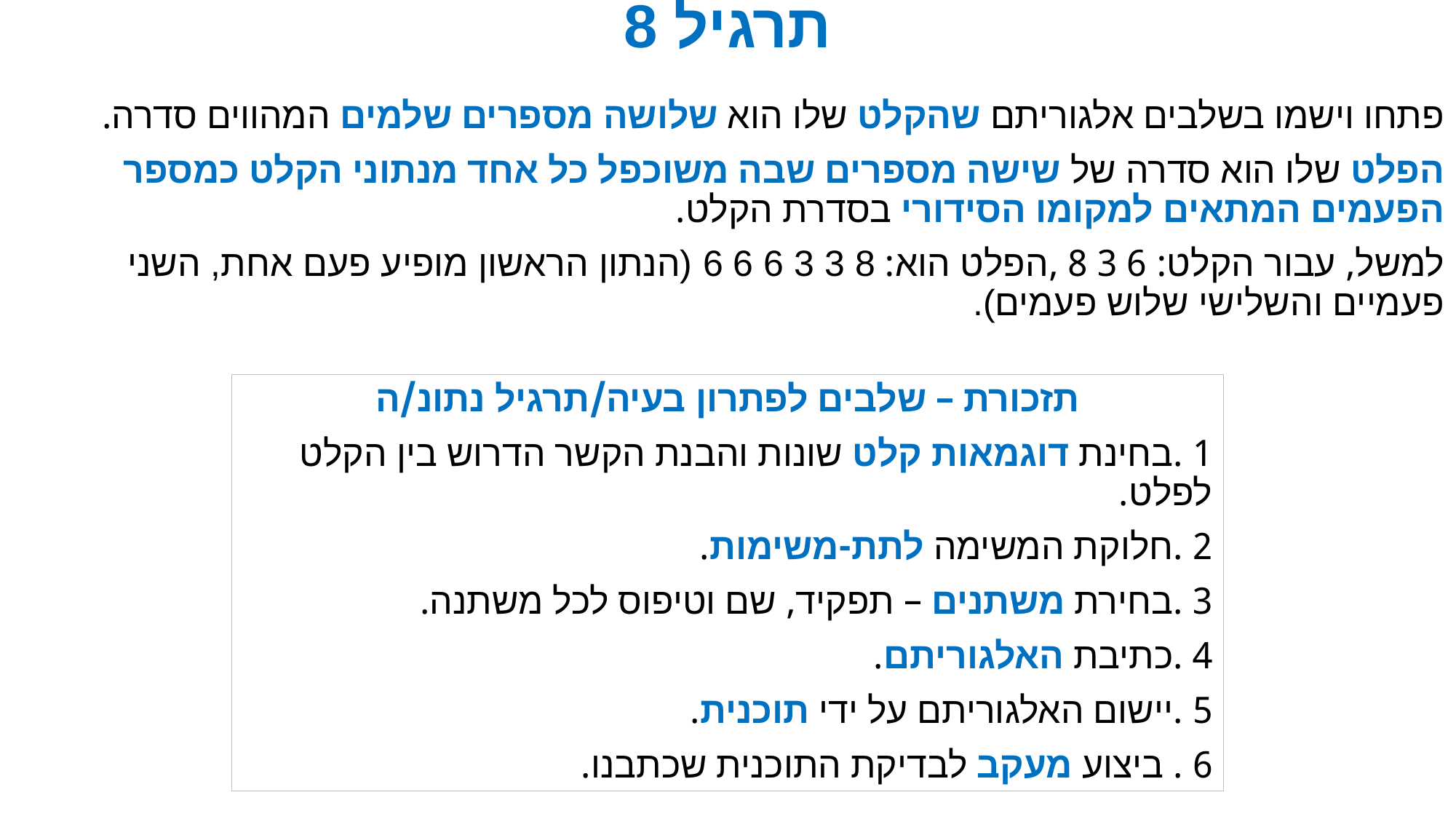

# תרגיל 8
פתחו וישמו בשלבים אלגוריתם שהקלט שלו הוא שלושה מספרים שלמים המהווים סדרה.
הפלט שלו הוא סדרה של שישה מספרים שבה משוכפל כל אחד מנתוני הקלט כמספר הפעמים המתאים למקומו הסידורי בסדרת הקלט.
למשל, עבור הקלט: 6 3 8 ,הפלט הוא: 8 3 3 6 6 6 (הנתון הראשון מופיע פעם אחת, השני פעמיים והשלישי שלוש פעמים).
תזכורת – שלבים לפתרון בעיה/תרגיל נתונ/ה
1 .בחינת דוגמאות קלט שונות והבנת הקשר הדרוש בין הקלט לפלט.
2 .חלוקת המשימה לתת-משימות.
3 .בחירת משתנים – תפקיד, שם וטיפוס לכל משתנה.
4 .כתיבת האלגוריתם.
5 .יישום האלגוריתם על ידי תוכנית.
6 . ביצוע מעקב לבדיקת התוכנית שכתבנו.